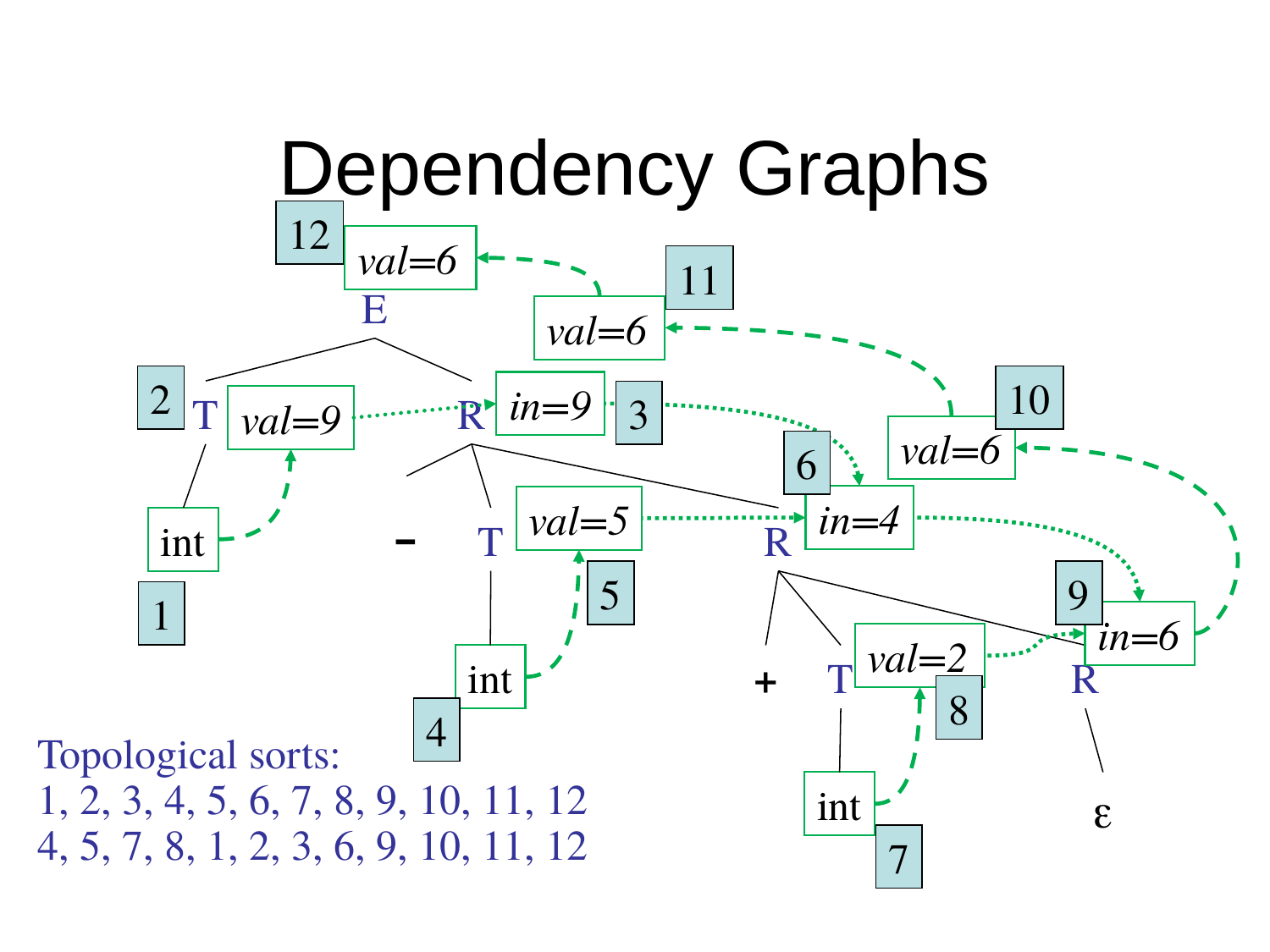

# Dependency Graphs
12
val=6
11
E
val=6
2
10
in=9
T
R
3
val=9
val=6
6
-
in=4
val=5
int
T
R
5
9
1
9
in=6
val=2
int
+
T
R
8
4
5
Topological sorts:
1, 2, 3, 4, 5, 6, 7, 8, 9, 10, 11, 12
4, 5, 7, 8, 1, 2, 3, 6, 9, 10, 11, 12
int
ε
7
2